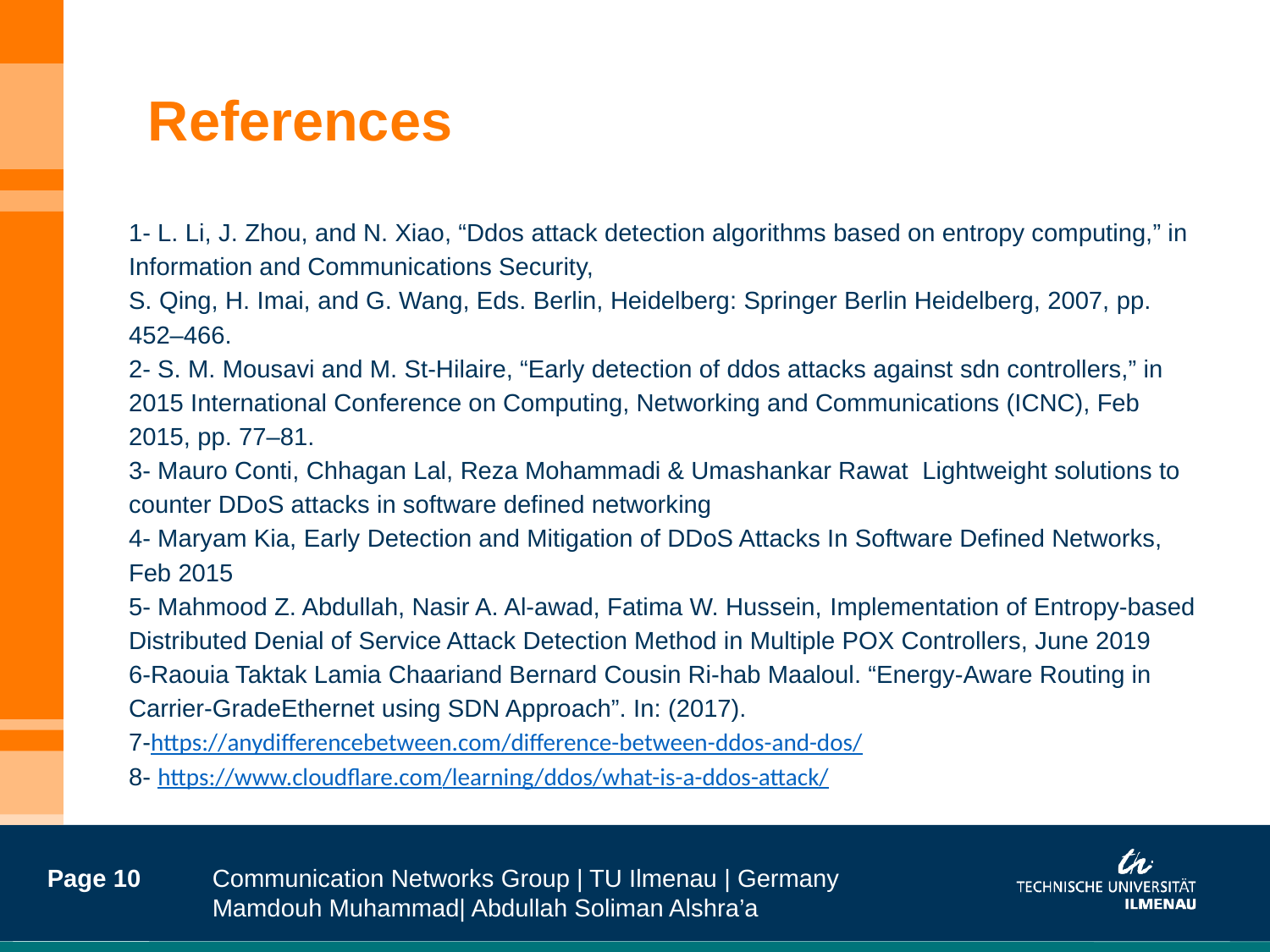

References
1- L. Li, J. Zhou, and N. Xiao, “Ddos attack detection algorithms based on entropy computing,” in Information and Communications Security,
S. Qing, H. Imai, and G. Wang, Eds. Berlin, Heidelberg: Springer Berlin Heidelberg, 2007, pp. 452–466.
2- S. M. Mousavi and M. St-Hilaire, “Early detection of ddos attacks against sdn controllers,” in 2015 International Conference on Computing, Networking and Communications (ICNC), Feb 2015, pp. 77–81.
3- Mauro Conti, Chhagan Lal, Reza Mohammadi & Umashankar Rawat  Lightweight solutions to counter DDoS attacks in software defined networking
4- Maryam Kia, Early Detection and Mitigation of DDoS Attacks In Software Defined Networks, Feb 2015
5- Mahmood Z. Abdullah, Nasir A. Al-awad, Fatima W. Hussein, Implementation of Entropy-based Distributed Denial of Service Attack Detection Method in Multiple POX Controllers, June 2019
6-Raouia Taktak Lamia Chaariand Bernard Cousin Ri-hab Maaloul. “Energy-Aware Routing in Carrier-GradeEthernet using SDN Approach”. In: (2017).
7-https://anydifferencebetween.com/difference-between-ddos-and-dos/
8- https://www.cloudflare.com/learning/ddos/what-is-a-ddos-attack/

Page 10
Communication Networks Group | TU Ilmenau | Germany
Mamdouh Muhammad| Abdullah Soliman Alshra’a